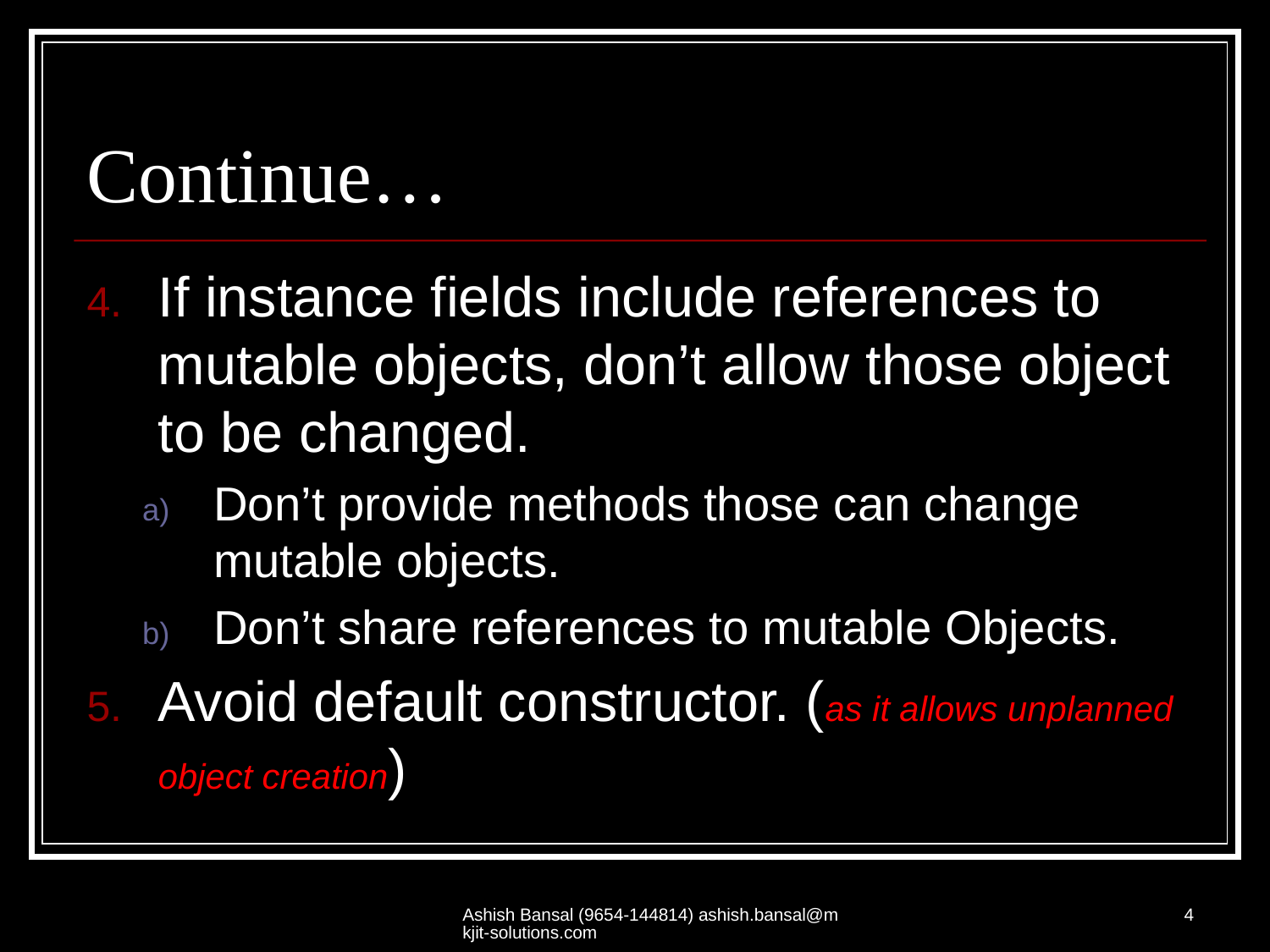

# Continue…
If instance fields include references to mutable objects, don’t allow those object to be changed.
Don’t provide methods those can change mutable objects.
Don’t share references to mutable Objects.
Avoid default constructor. (as it allows unplanned object creation)

Ashish Bansal (9654-144814) ashish.bansal@mkjit-solutions.com
4